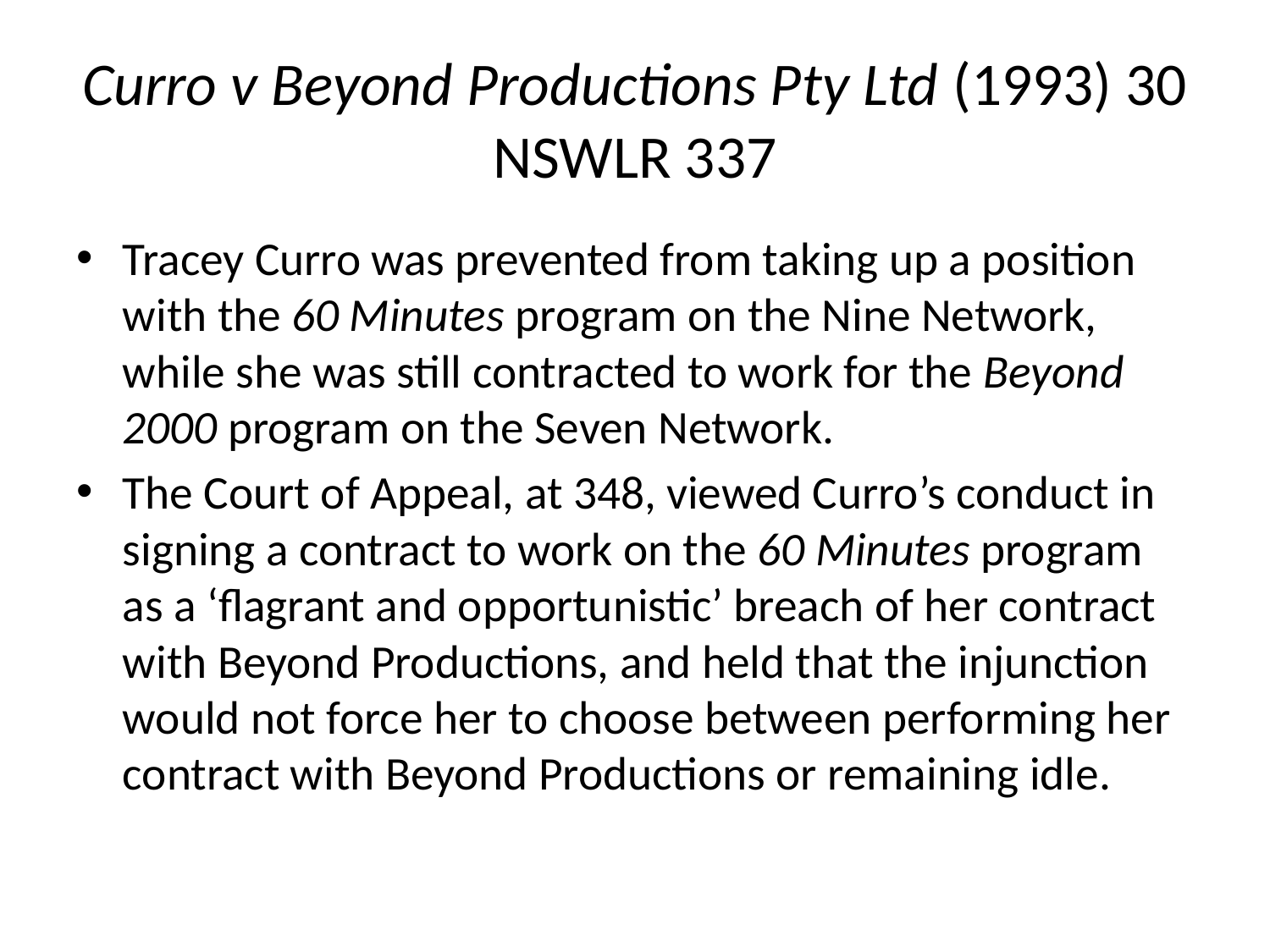

# Curro v Beyond Productions Pty Ltd (1993) 30 NSWLR 337
Tracey Curro was prevented from taking up a position with the 60 Minutes program on the Nine Network, while she was still contracted to work for the Beyond 2000 program on the Seven Network.
The Court of Appeal, at 348, viewed Curro’s conduct in signing a contract to work on the 60 Minutes program as a ‘ﬂagrant and opportunistic’ breach of her contract with Beyond Productions, and held that the injunction would not force her to choose between performing her contract with Beyond Productions or remaining idle.